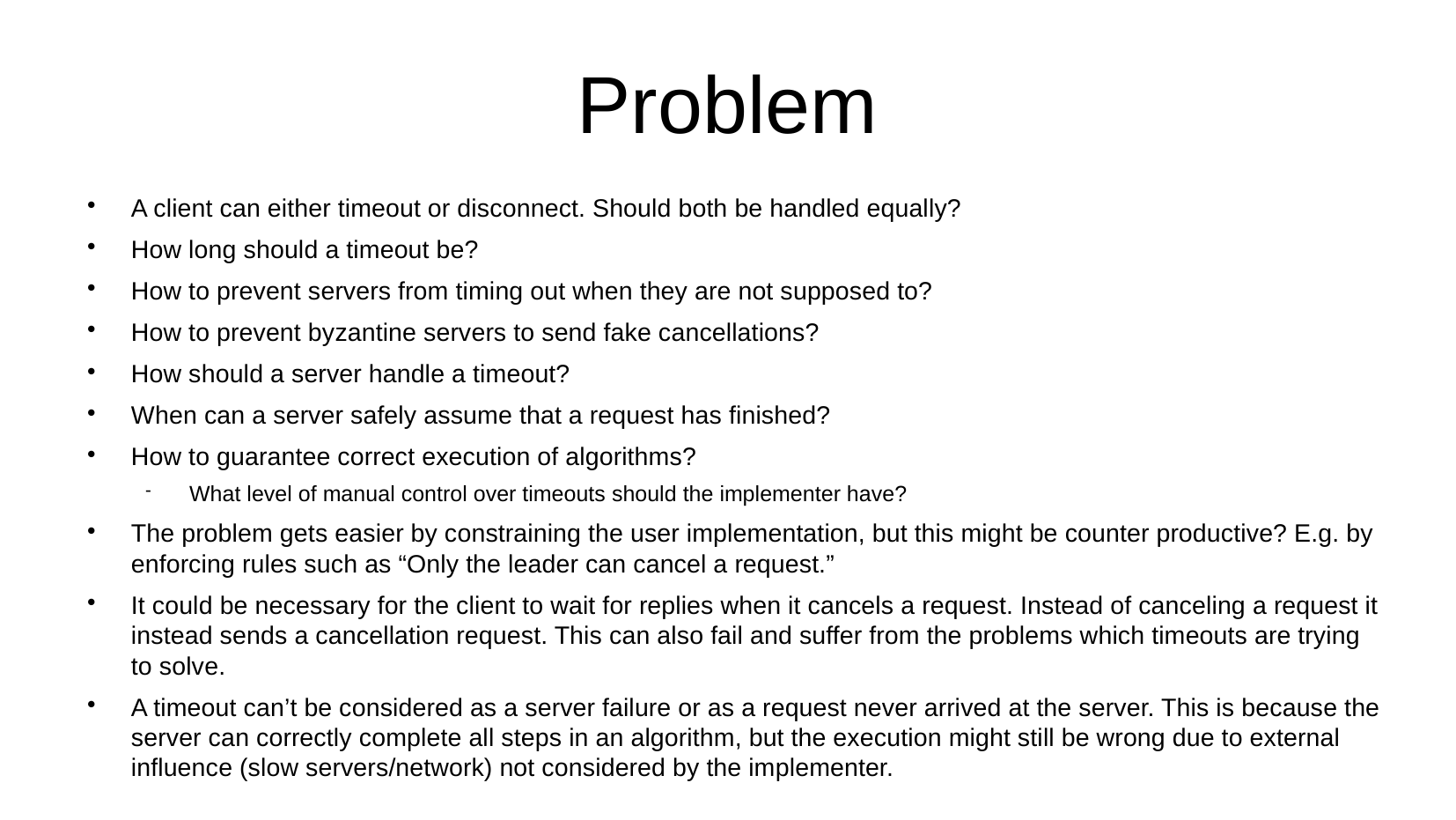

# Problem
A client can either timeout or disconnect. Should both be handled equally?
How long should a timeout be?
How to prevent servers from timing out when they are not supposed to?
How to prevent byzantine servers to send fake cancellations?
How should a server handle a timeout?
When can a server safely assume that a request has finished?
How to guarantee correct execution of algorithms?
What level of manual control over timeouts should the implementer have?
The problem gets easier by constraining the user implementation, but this might be counter productive? E.g. by enforcing rules such as “Only the leader can cancel a request.”
It could be necessary for the client to wait for replies when it cancels a request. Instead of canceling a request it instead sends a cancellation request. This can also fail and suffer from the problems which timeouts are trying to solve.
A timeout can’t be considered as a server failure or as a request never arrived at the server. This is because the server can correctly complete all steps in an algorithm, but the execution might still be wrong due to external influence (slow servers/network) not considered by the implementer.